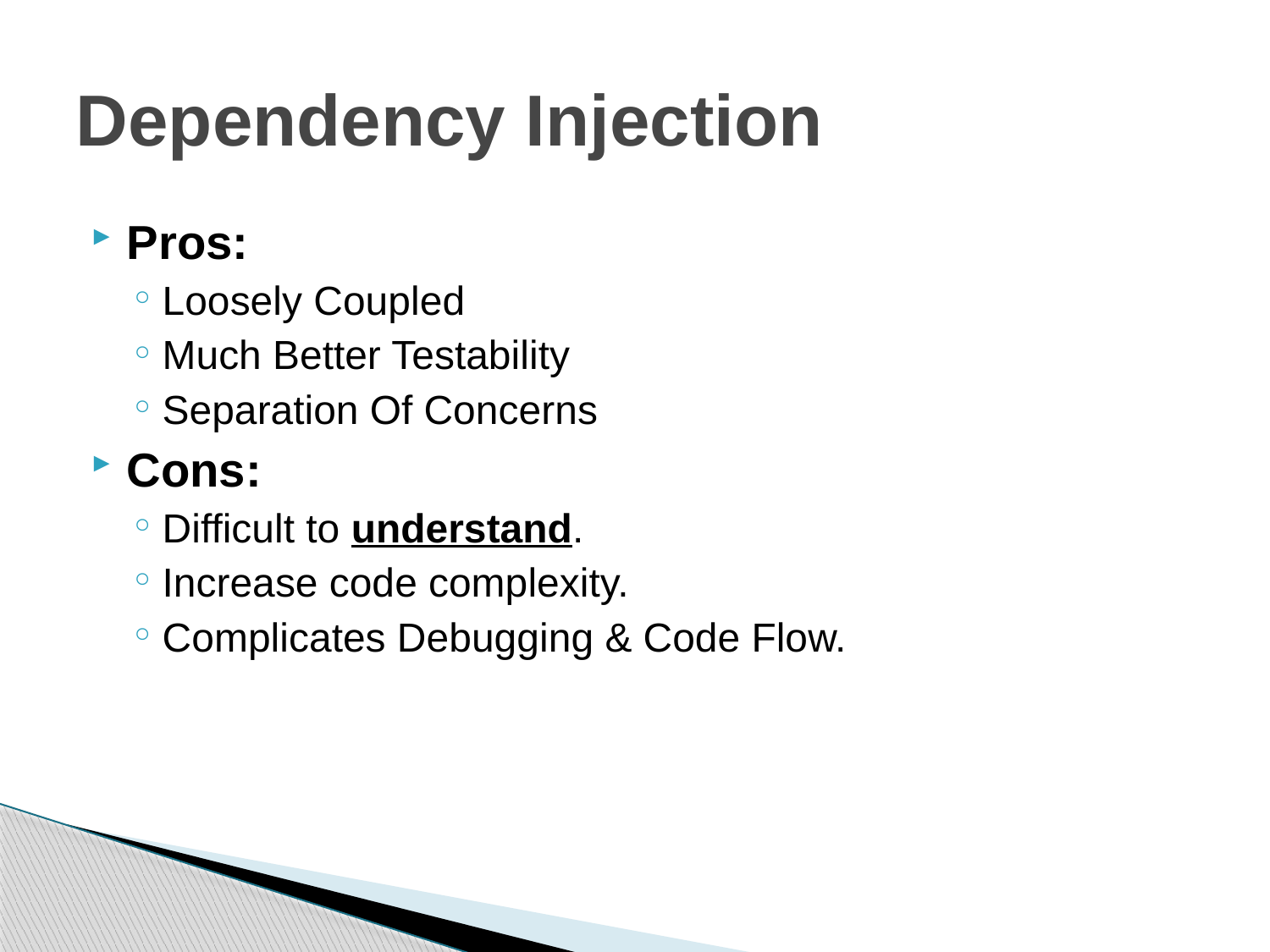

# Dependency Injection
Pros:
Loosely Coupled
Much Better Testability
Separation Of Concerns
Cons:
Difficult to understand.
Increase code complexity.
Complicates Debugging & Code Flow.